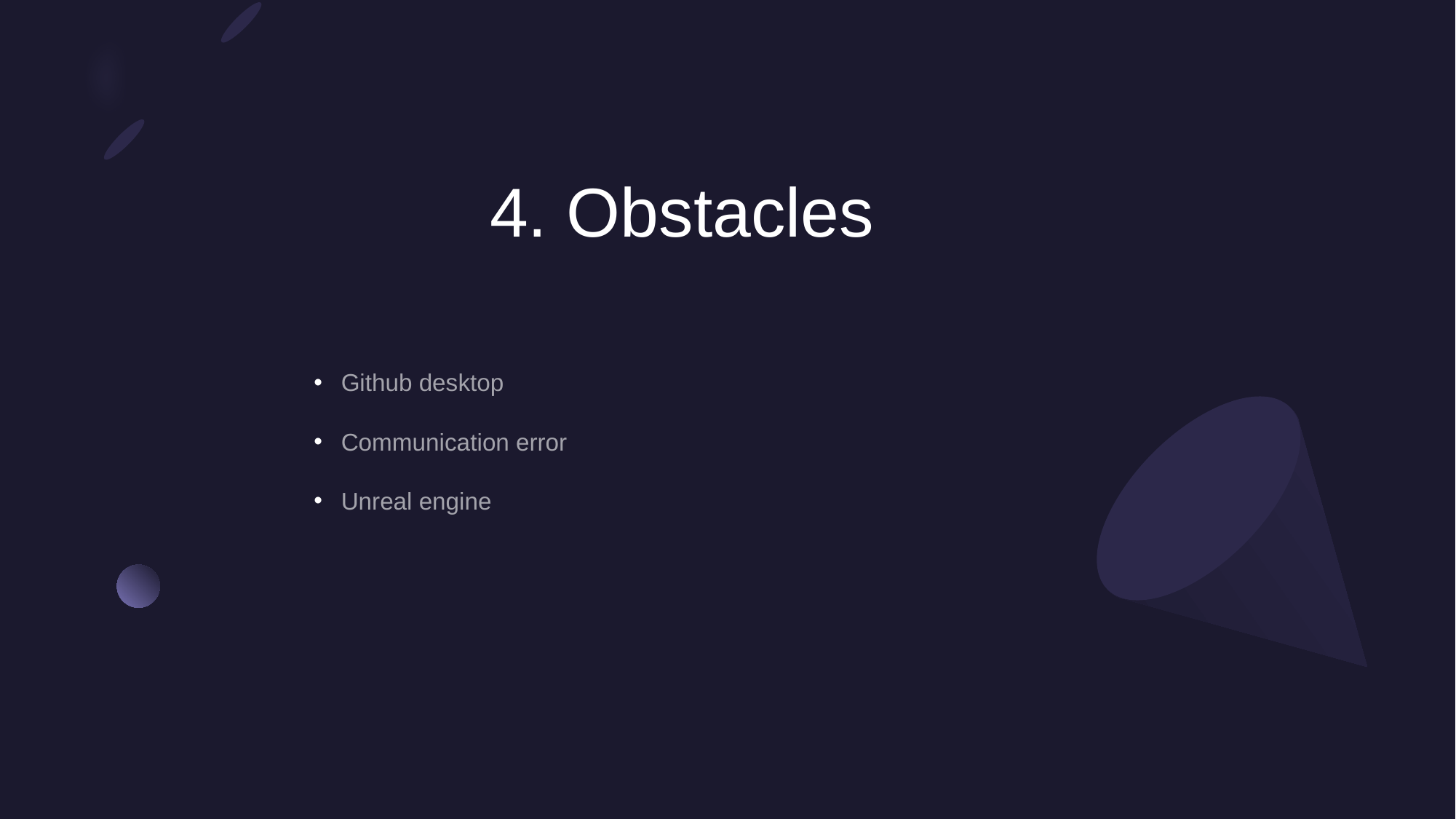

# 4. Obstacles
Github desktop
Communication error
Unreal engine